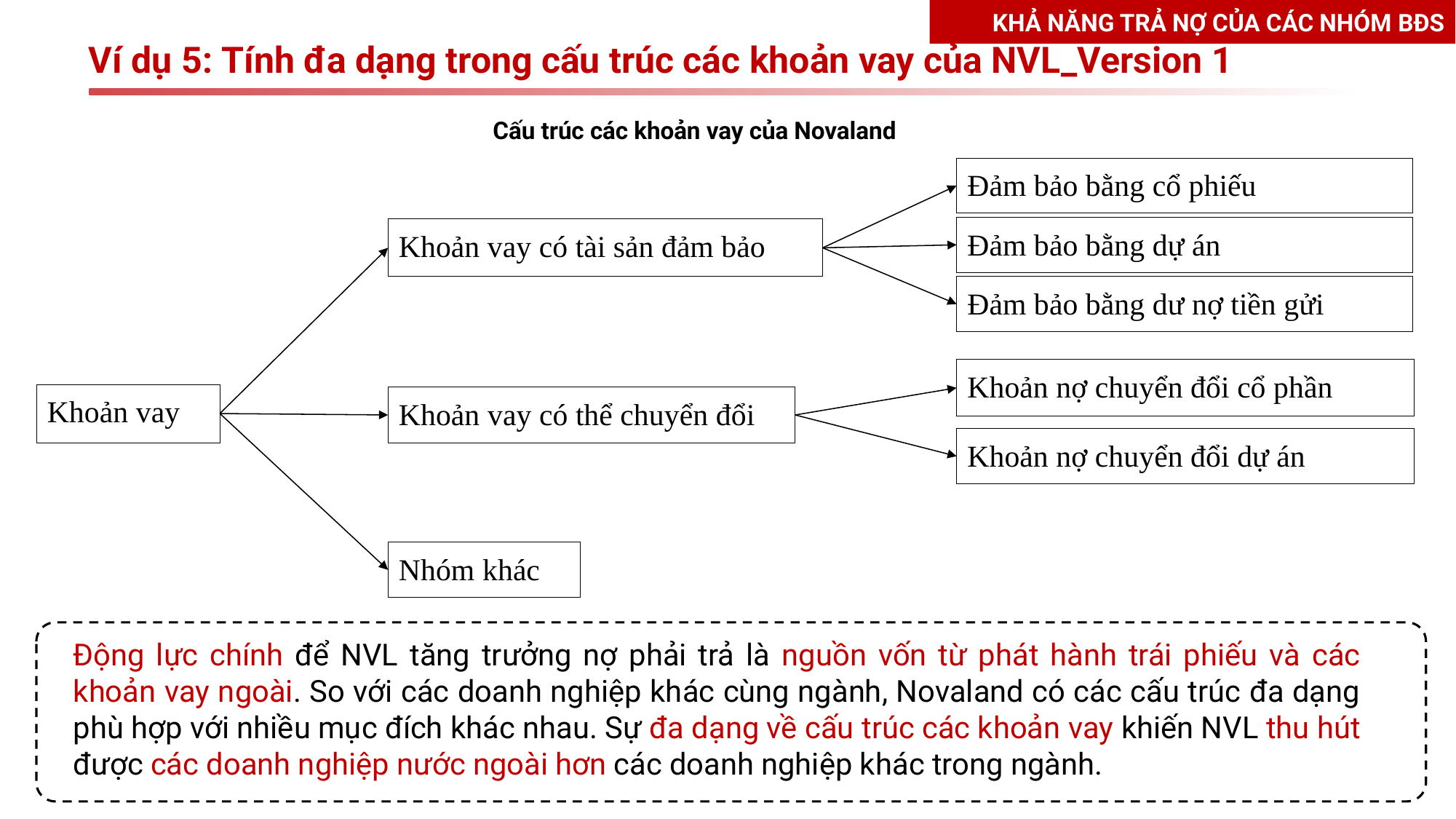

KHẢ NĂNG TRẢ NỢ CỦA CÁC NHÓM BĐS
Ví dụ 5: Tính đa dạng trong cấu trúc các khoản vay của NVL_Version 1

Cấu trúc các khoản vay của Novaland
Đảm bảo bằng cổ phiếu
Đảm bảo bằng dự án
Khoản vay có tài sản đảm bảo
Đảm bảo bằng dư nợ tiền gửi
Khoản nợ chuyển đổi cổ phần
Khoản vay
Khoản vay có thể chuyển đổi
Khoản nợ chuyển đổi dự án
Nhóm khác

Động lực chính để NVL tăng trưởng nợ phải trả là nguồn vốn từ phát hành trái phiếu và các khoản vay ngoài. So với các doanh nghiệp khác cùng ngành, Novaland có các cấu trúc đa dạng phù hợp với nhiều mục đích khác nhau. Sự đa dạng về cấu trúc các khoản vay khiến NVL thu hút được các doanh nghiệp nước ngoài hơn các doanh nghiệp khác trong ngành.